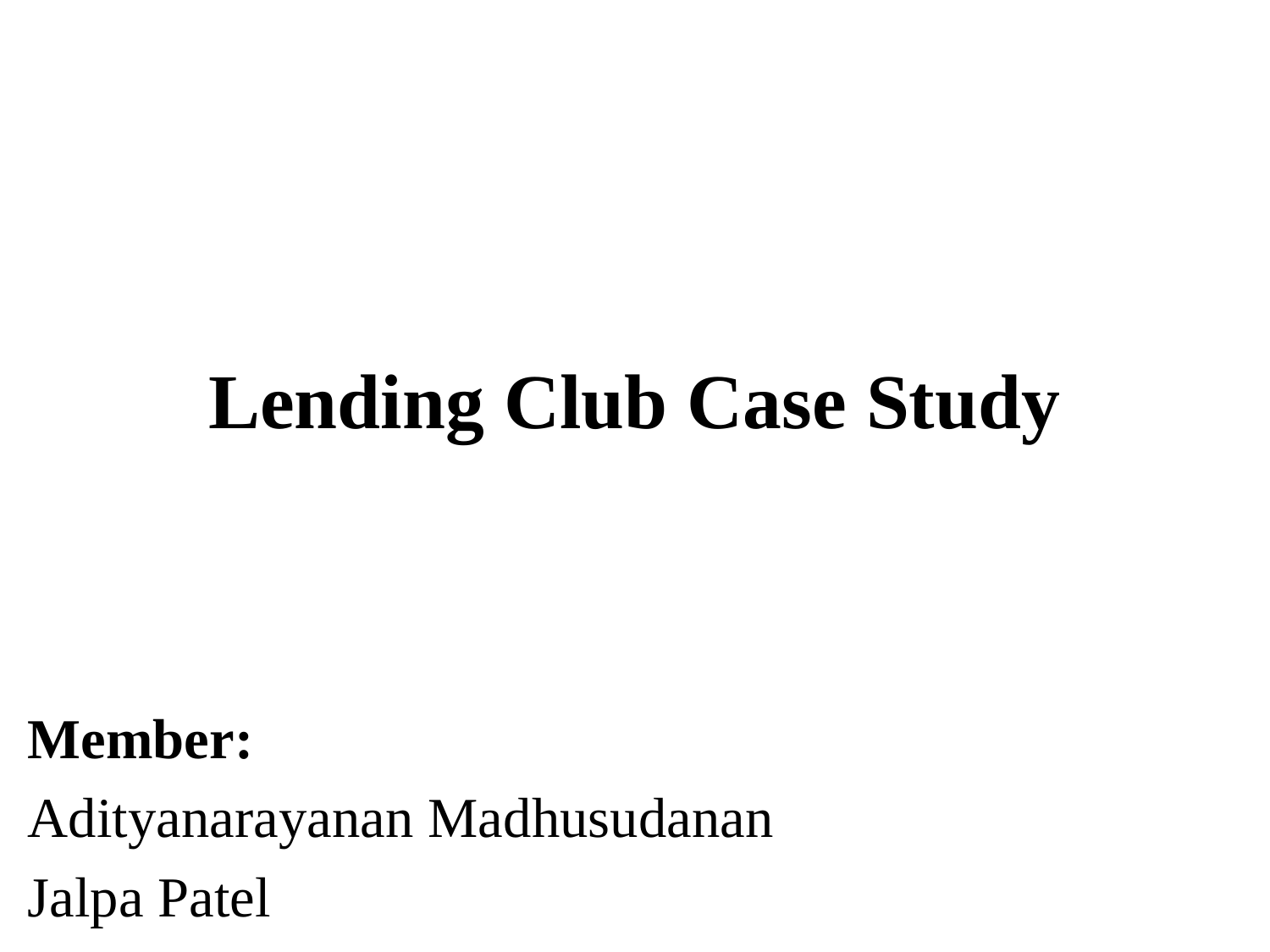

# Lending Club Case Study
Member:
Adityanarayanan Madhusudanan
Jalpa Patel